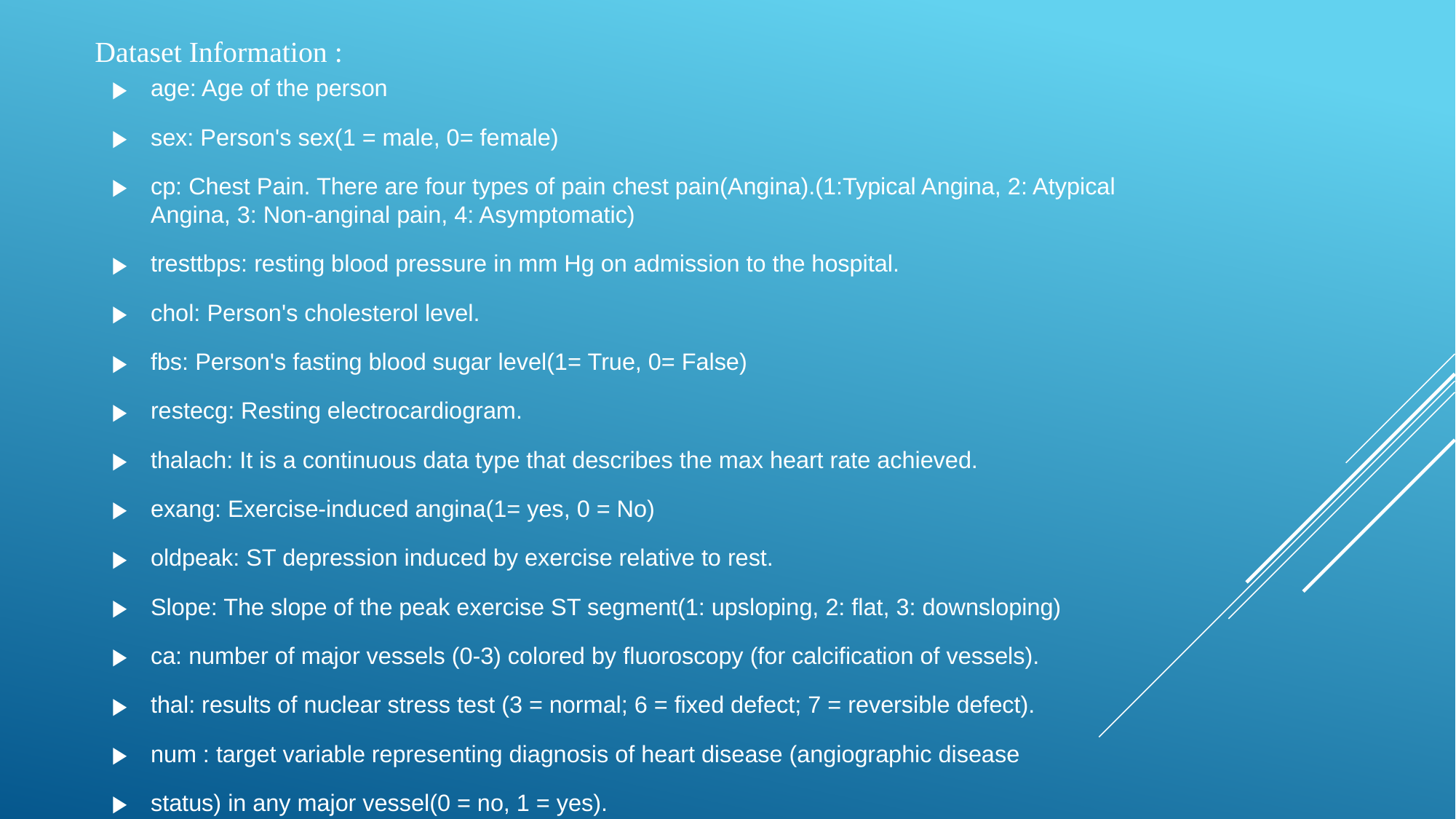

Dataset Information :
age: Age of the person
sex: Person's sex(1 = male, 0= female)
cp: Chest Pain. There are four types of pain chest pain(Angina).(1:Typical Angina, 2: Atypical Angina, 3: Non-anginal pain, 4: Asymptomatic)
tresttbps: resting blood pressure in mm Hg on admission to the hospital.
chol: Person's cholesterol level.
fbs: Person's fasting blood sugar level(1= True, 0= False)
restecg: Resting electrocardiogram.
thalach: It is a continuous data type that describes the max heart rate achieved.
exang: Exercise-induced angina(1= yes, 0 = No)
oldpeak: ST depression induced by exercise relative to rest.
Slope: The slope of the peak exercise ST segment(1: upsloping, 2: flat, 3: downsloping)
ca: number of major vessels (0-3) colored by fluoroscopy (for calcification of vessels).
thal: results of nuclear stress test (3 = normal; 6 = fixed defect; 7 = reversible defect).
num : target variable representing diagnosis of heart disease (angiographic disease
status) in any major vessel(0 = no, 1 = yes).